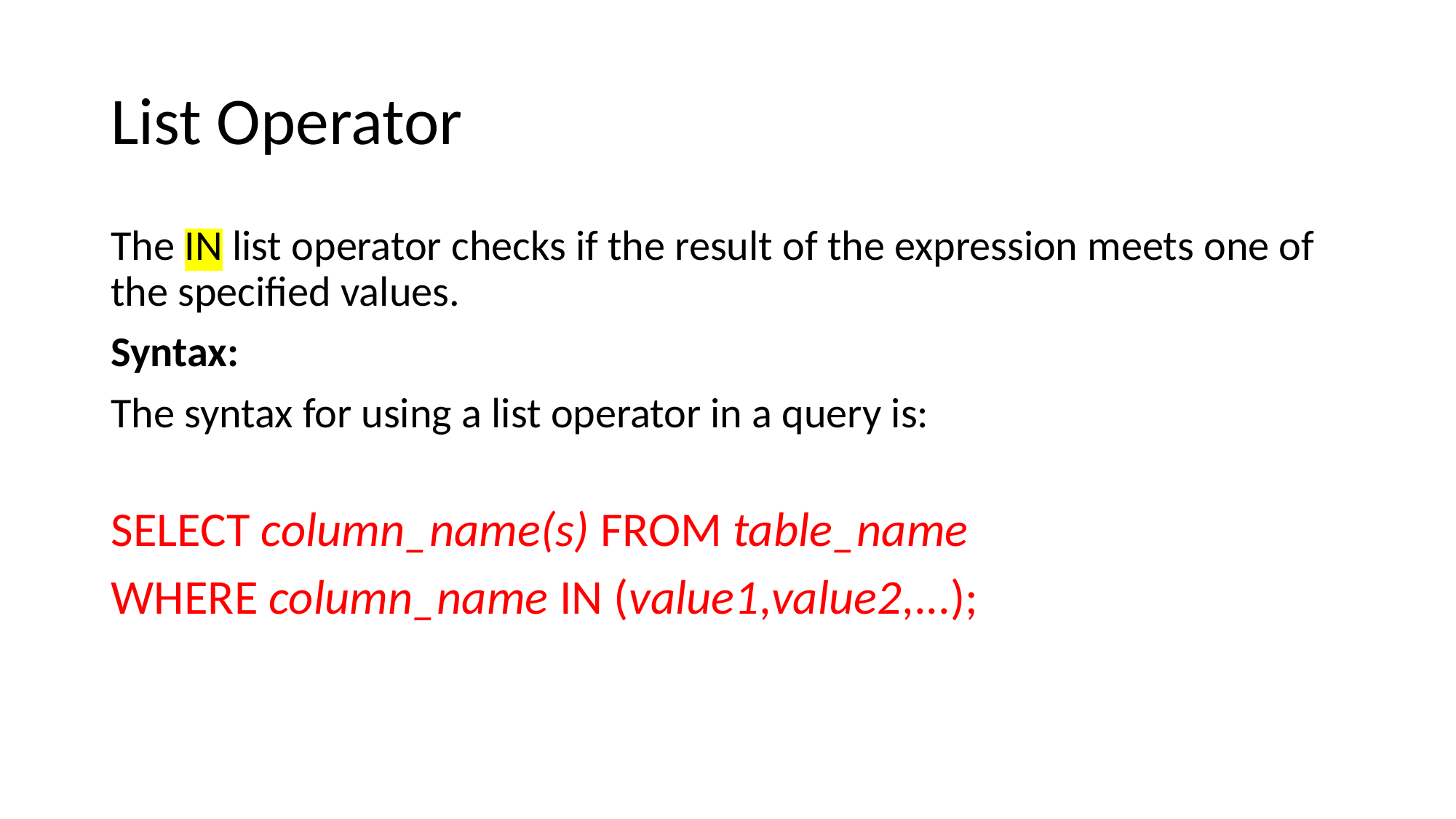

# List Operator
The IN list operator checks if the result of the expression meets one of the specified values.
Syntax:
The syntax for using a list operator in a query is:
SELECT column_name(s) FROM table_name
WHERE column_name IN (value1,value2,...);